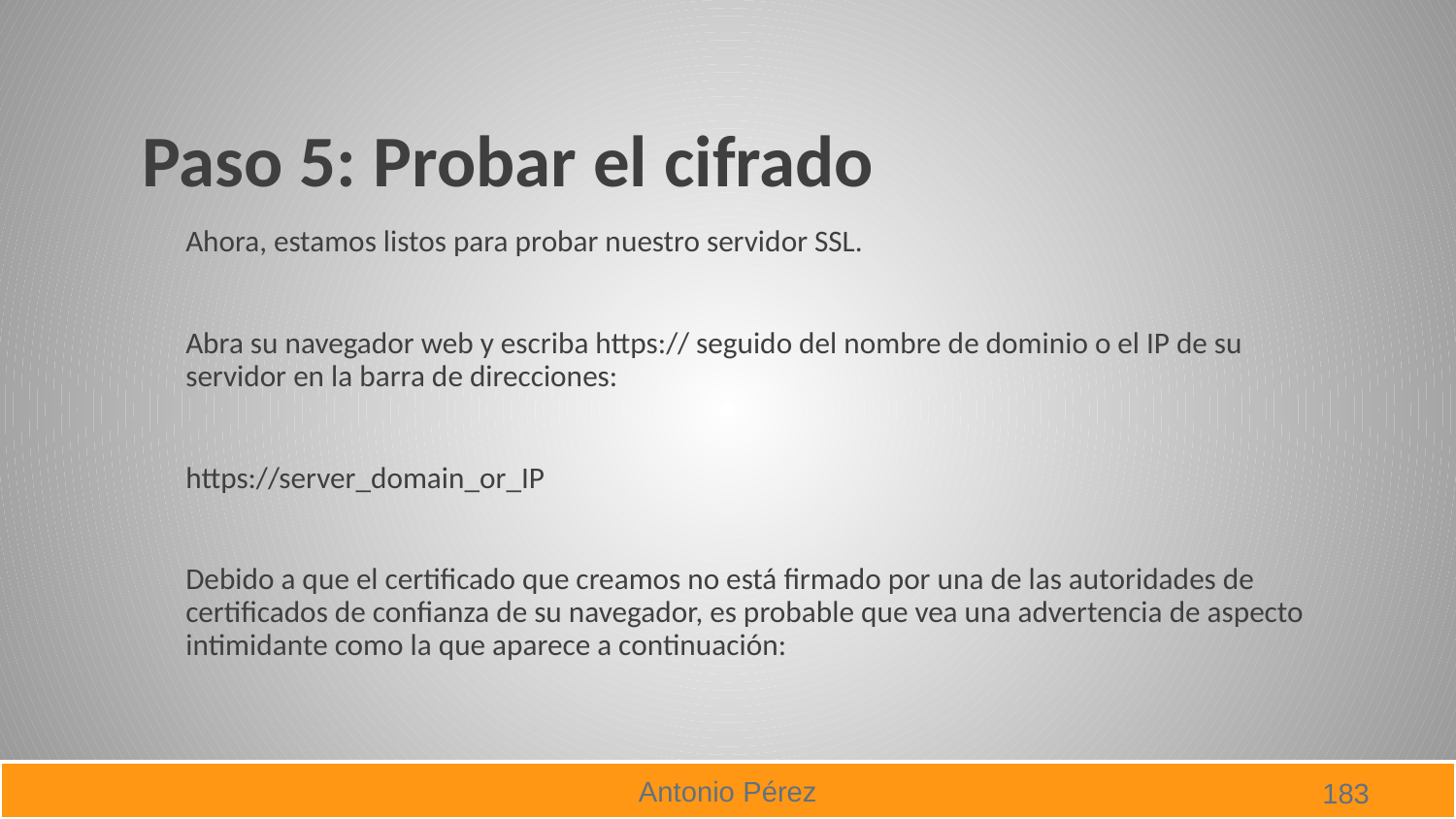

# Paso 5: Probar el cifrado
Ahora, estamos listos para probar nuestro servidor SSL.

Abra su navegador web y escriba https:// seguido del nombre de dominio o el IP de su servidor en la barra de direcciones:

https://server_domain_or_IP

Debido a que el certificado que creamos no está firmado por una de las autoridades de certificados de confianza de su navegador, es probable que vea una advertencia de aspecto intimidante como la que aparece a continuación: